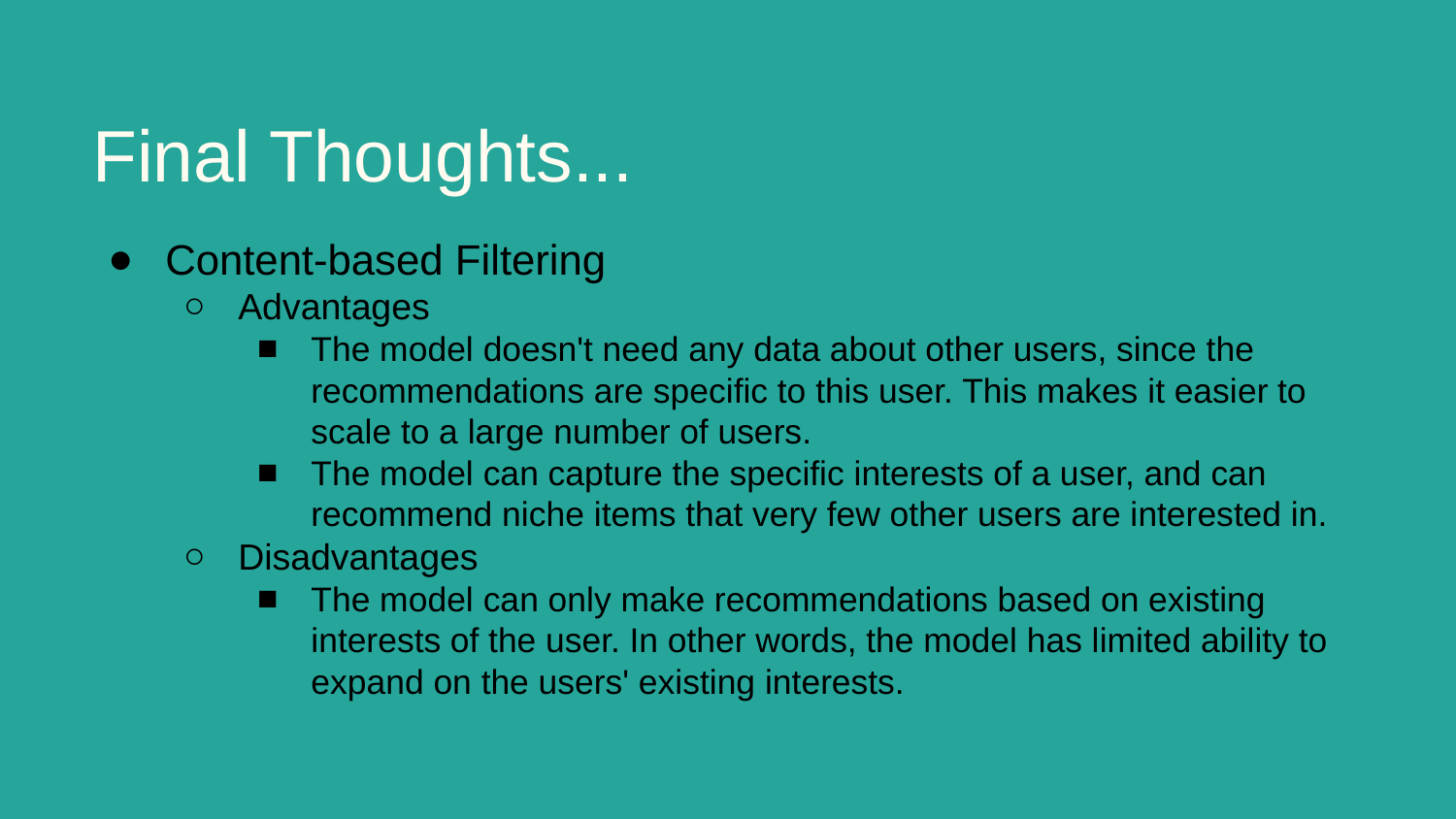

# Final Thoughts...
Content-based Filtering
Advantages
The model doesn't need any data about other users, since the recommendations are specific to this user. This makes it easier to scale to a large number of users.
The model can capture the specific interests of a user, and can recommend niche items that very few other users are interested in.
Disadvantages
The model can only make recommendations based on existing interests of the user. In other words, the model has limited ability to expand on the users' existing interests.